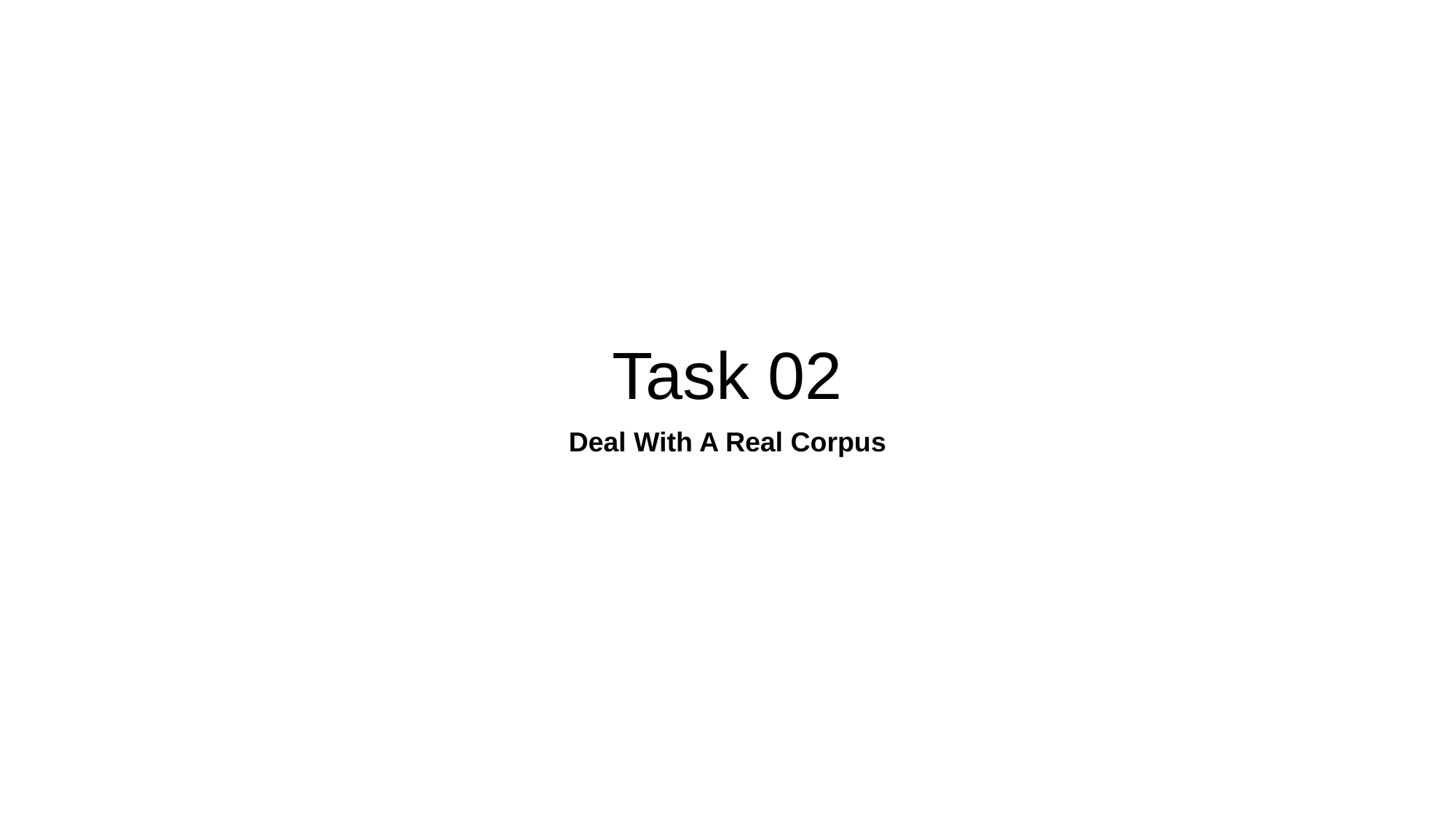

# Task 02
Deal With A Real Corpus